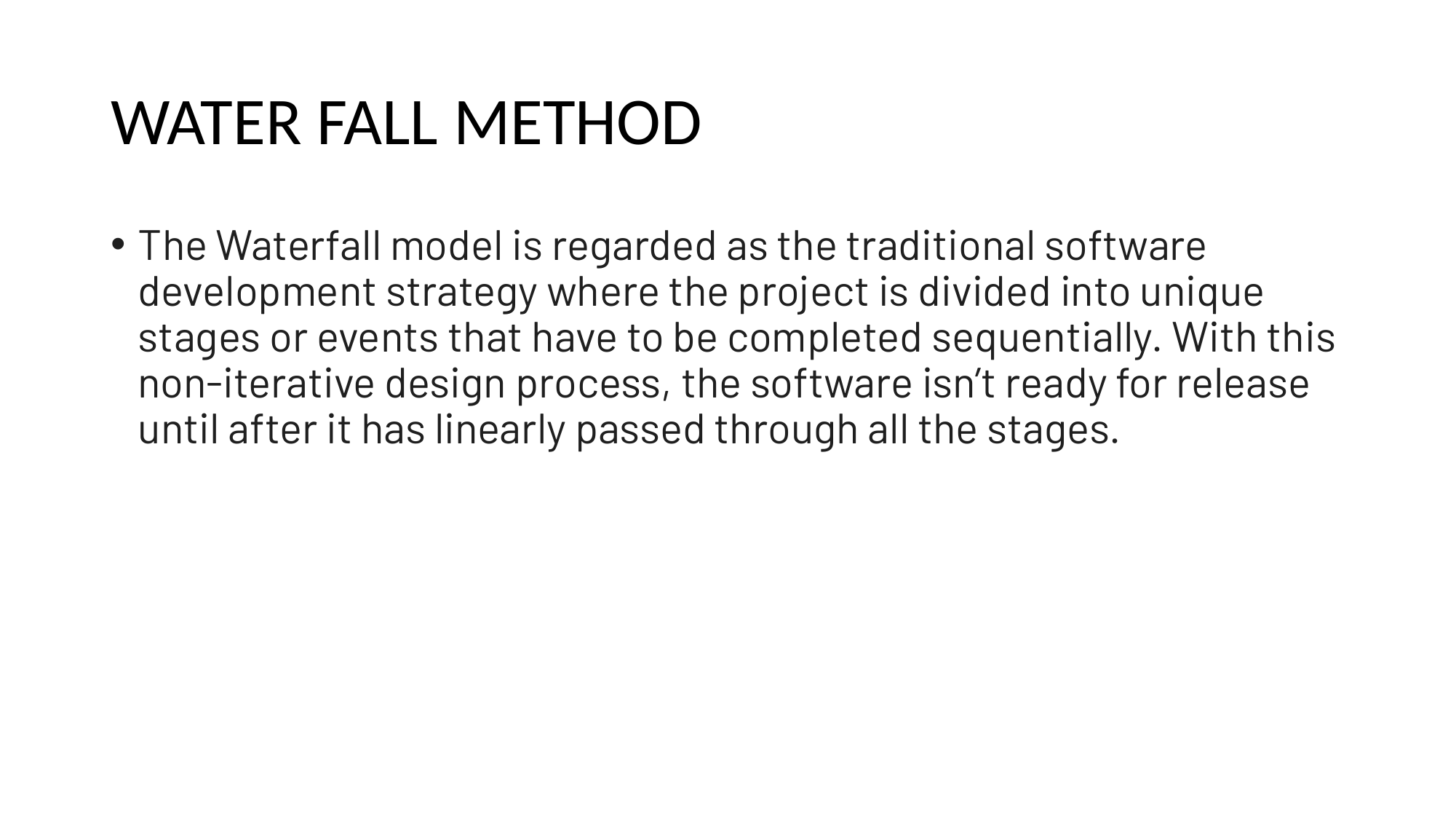

# WATER FALL METHOD
The Waterfall model is regarded as the traditional software development strategy where the project is divided into unique stages or events that have to be completed sequentially. With this non-iterative design process, the software isn’t ready for release until after it has linearly passed through all the stages.